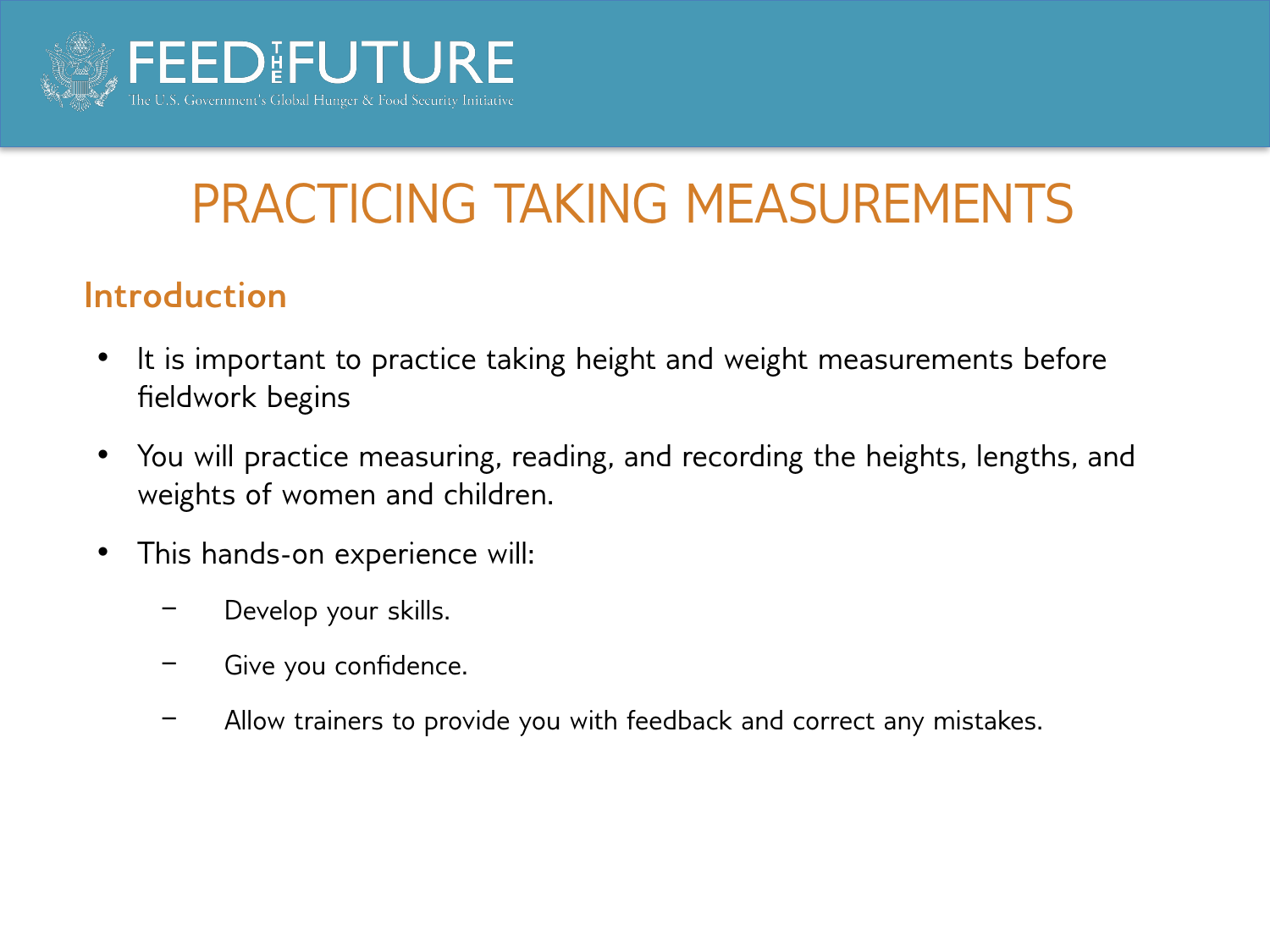

# PRACTICING TAKING MEASUREMENTS
Introduction
It is important to practice taking height and weight measurements before fieldwork begins
You will practice measuring, reading, and recording the heights, lengths, and weights of women and children.
This hands-on experience will:
Develop your skills.
Give you confidence.
Allow trainers to provide you with feedback and correct any mistakes.